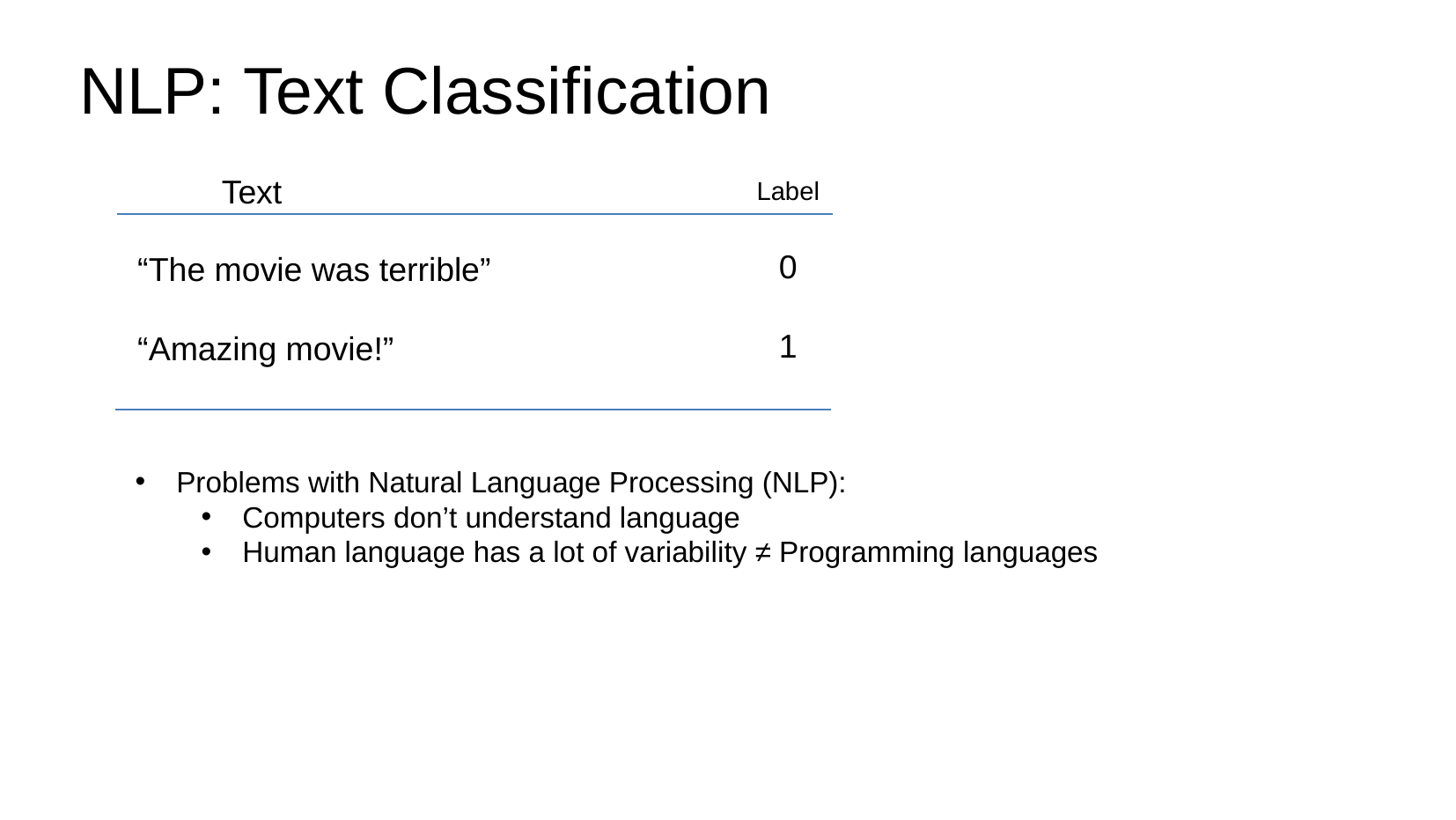

# NLP: Text Classification
Text
Label
0

1
“The movie was terrible”

“Amazing movie!”
Problems with Natural Language Processing (NLP):
Computers don’t understand language
Human language has a lot of variability ≠ Programming languages